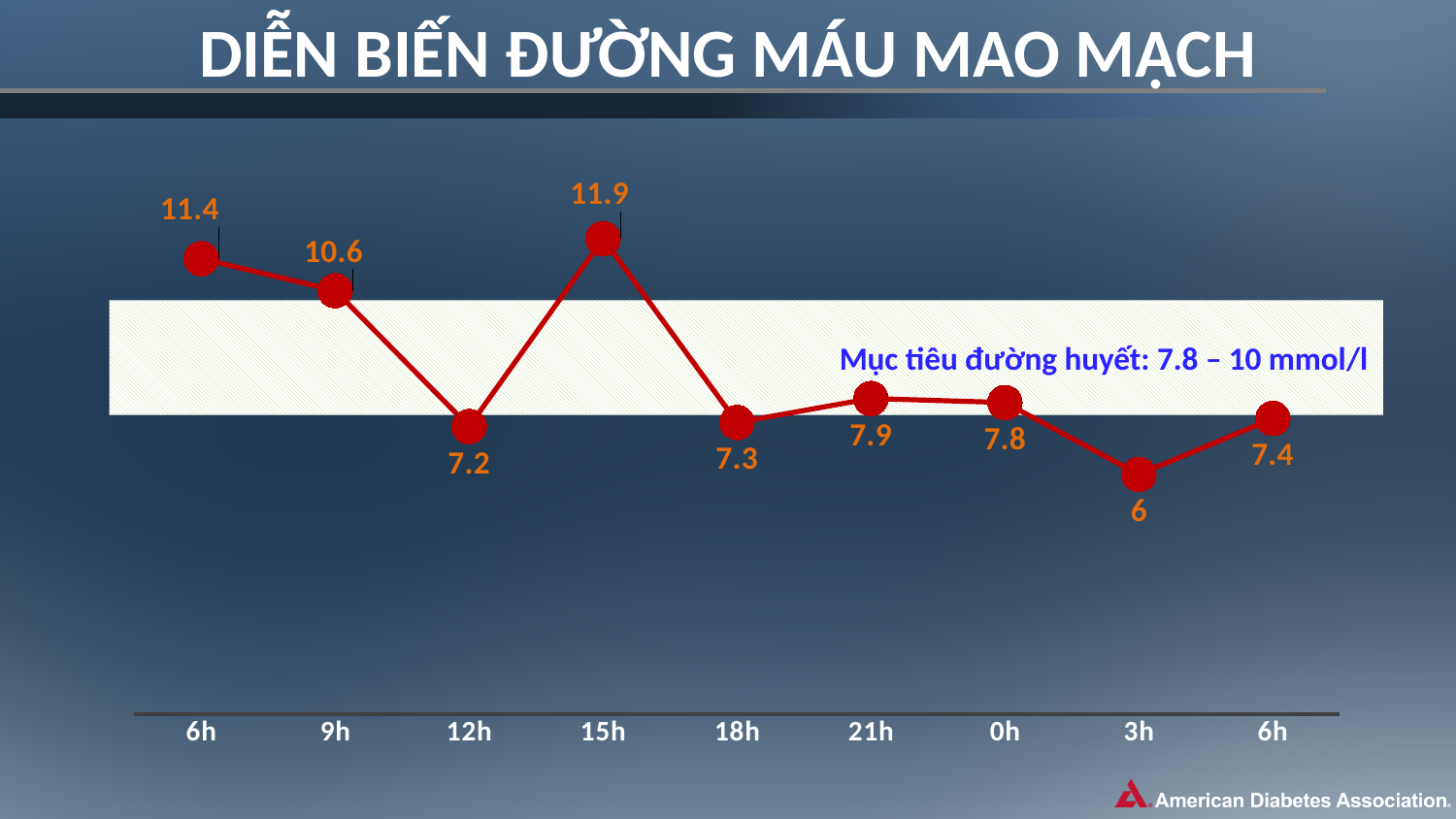

# DIỄN BIẾN ĐƯỜNG MÁU MAO MẠCH

### Chart

| Category | DMMM |
|---|---|
| 6h | 11.4 |
| 9h | 10.6 |
| 12h | 7.2 |
| 15h | 11.9 |
| 18h | 7.3 |
| 21h | 7.9 |
| 0h | 7.8 |
| 3h | 6.0 |
| 6h | 7.4 |
Mục tiêu đường huyết: 7.8 – 10 mmol/l